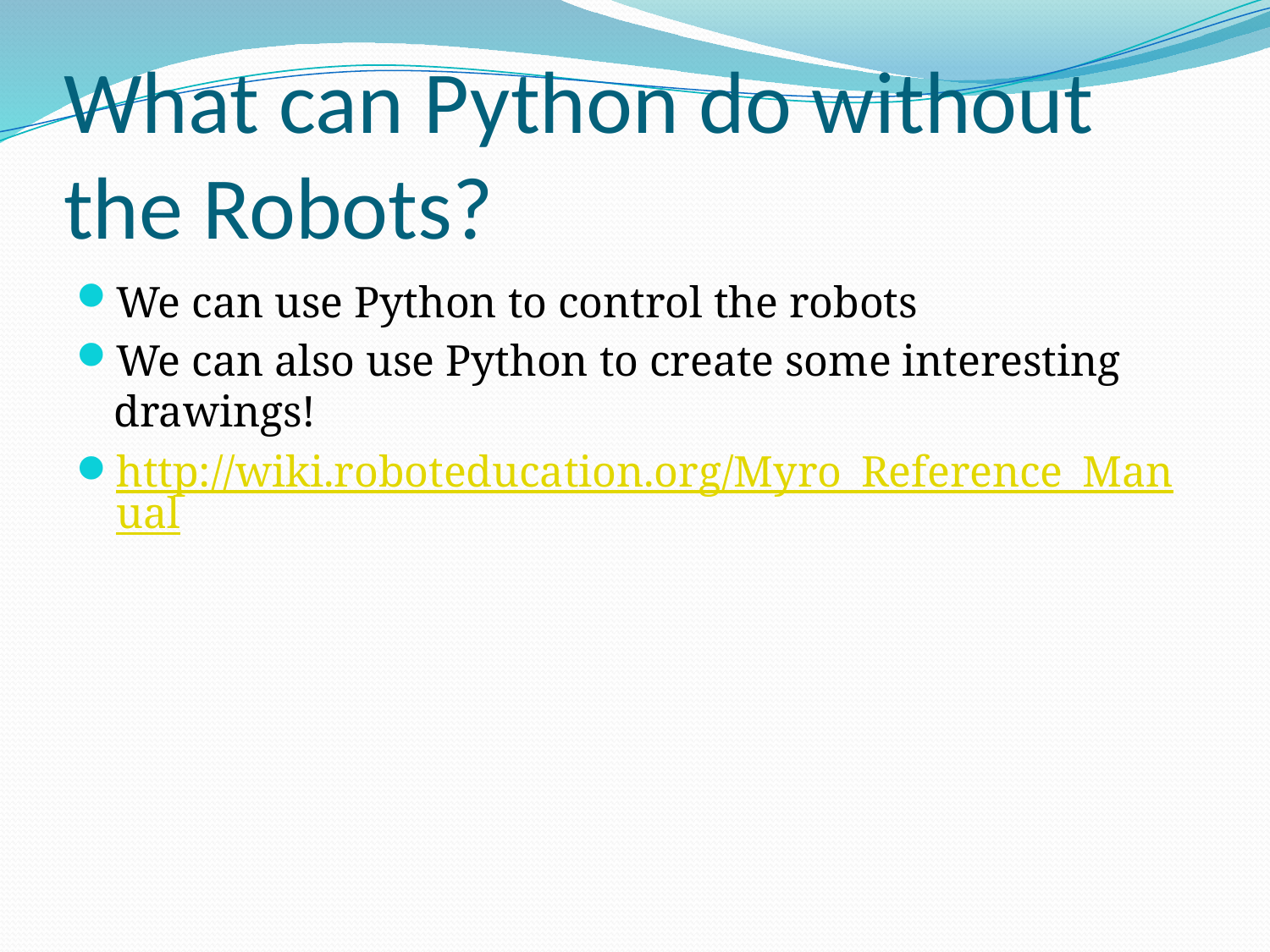

# What can Python do without the Robots?
We can use Python to control the robots
We can also use Python to create some interesting drawings!
http://wiki.roboteducation.org/Myro_Reference_Manual